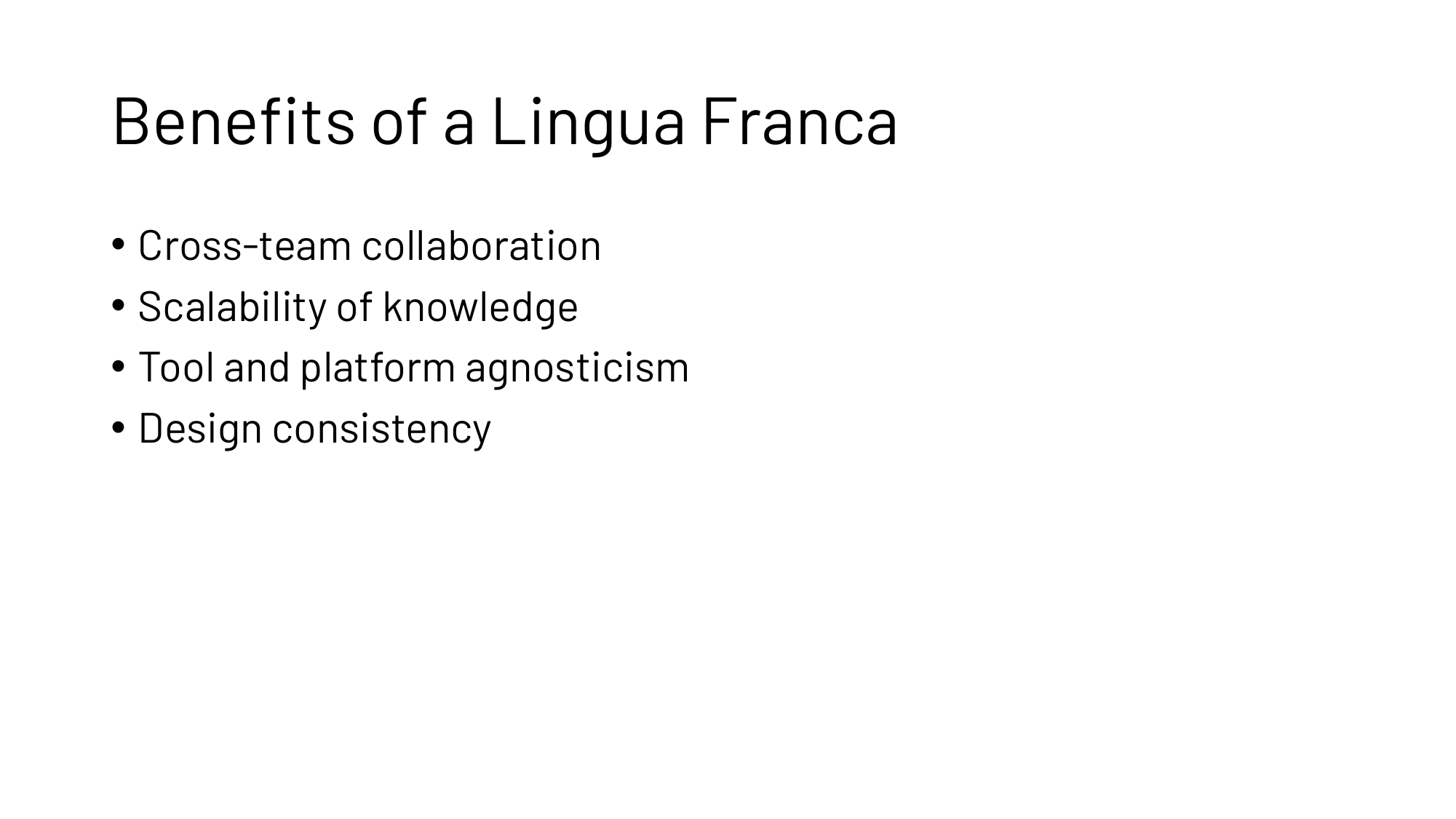

# Benefits of a Lingua Franca
Cross-team collaboration
Scalability of knowledge
Tool and platform agnosticism
Design consistency